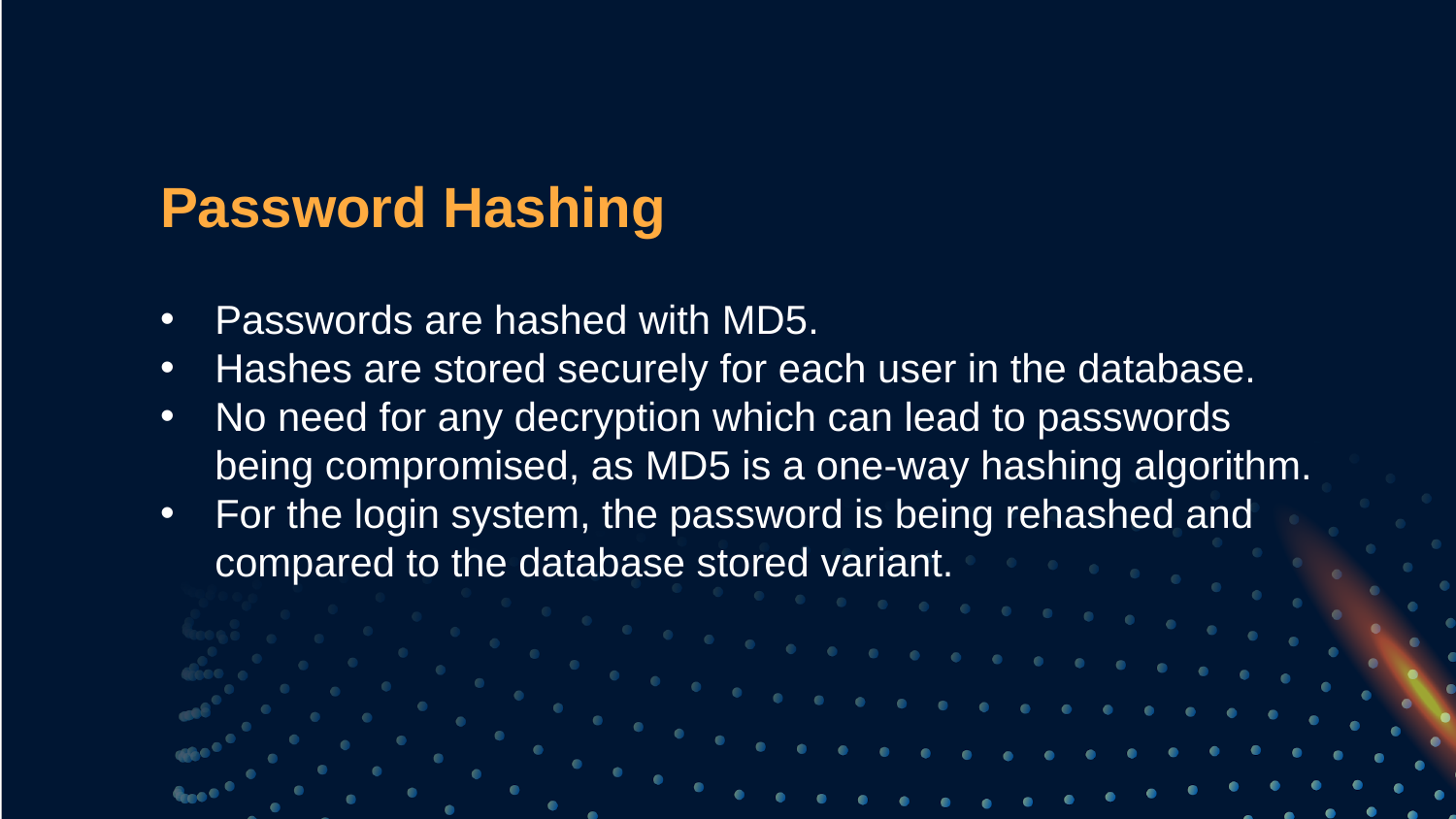

Password Hashing
Passwords are hashed with MD5.
Hashes are stored securely for each user in the database.
No need for any decryption which can lead to passwords being compromised, as MD5 is a one-way hashing algorithm.
For the login system, the password is being rehashed and compared to the database stored variant.